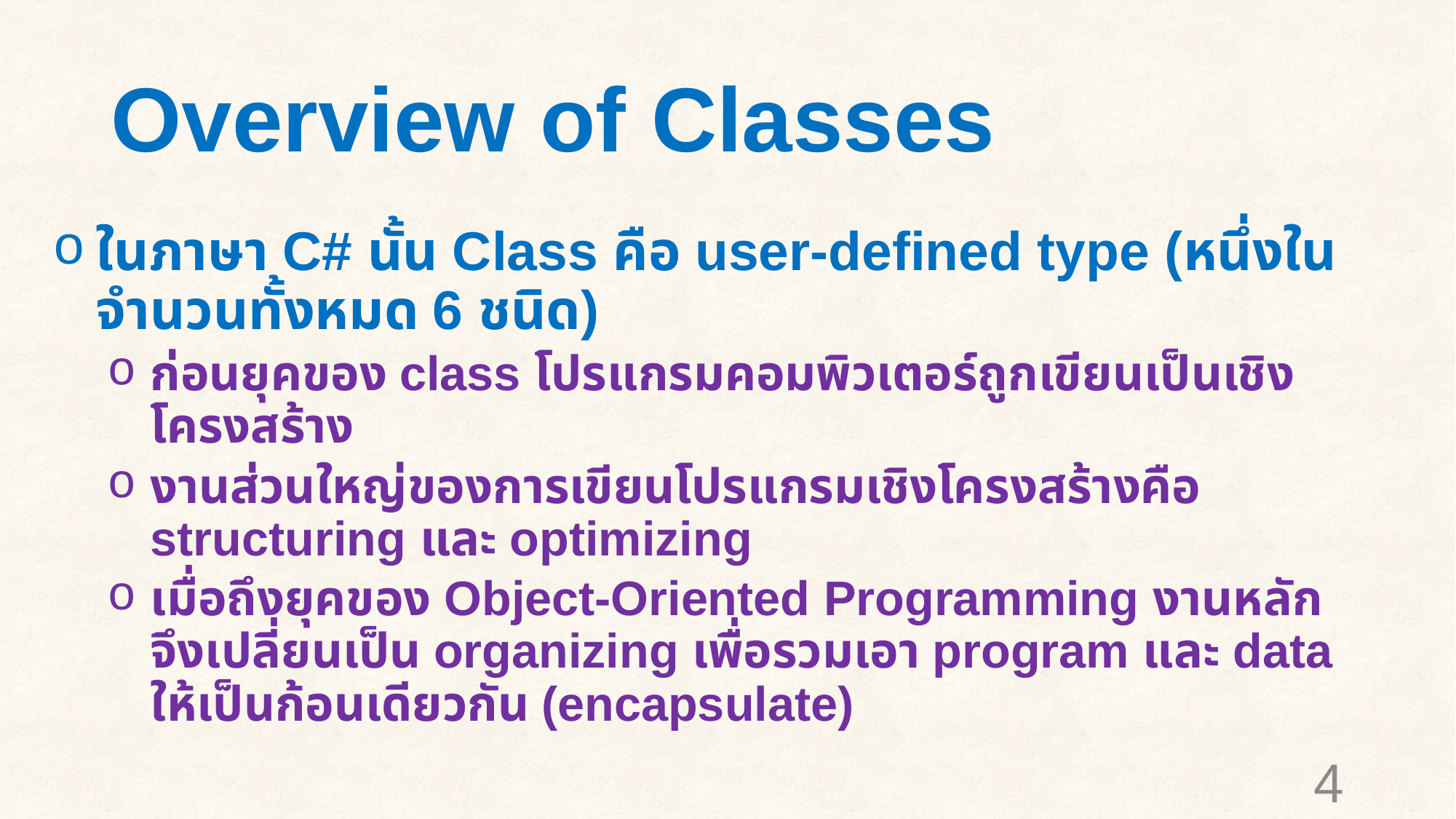

# Overview of Classes
ในภาษา C# นั้น Class คือ user-defined type (หนึ่งในจำนวนทั้งหมด 6 ชนิด)
ก่อนยุคของ class โปรแกรมคอมพิวเตอร์ถูกเขียนเป็นเชิงโครงสร้าง
งานส่วนใหญ่ของการเขียนโปรแกรมเชิงโครงสร้างคือ structuring และ optimizing
เมื่อถึงยุคของ Object-Oriented Programming งานหลักจึงเปลี่ยนเป็น organizing เพื่อรวมเอา program และ data ให้เป็นก้อนเดียวกัน (encapsulate)

4